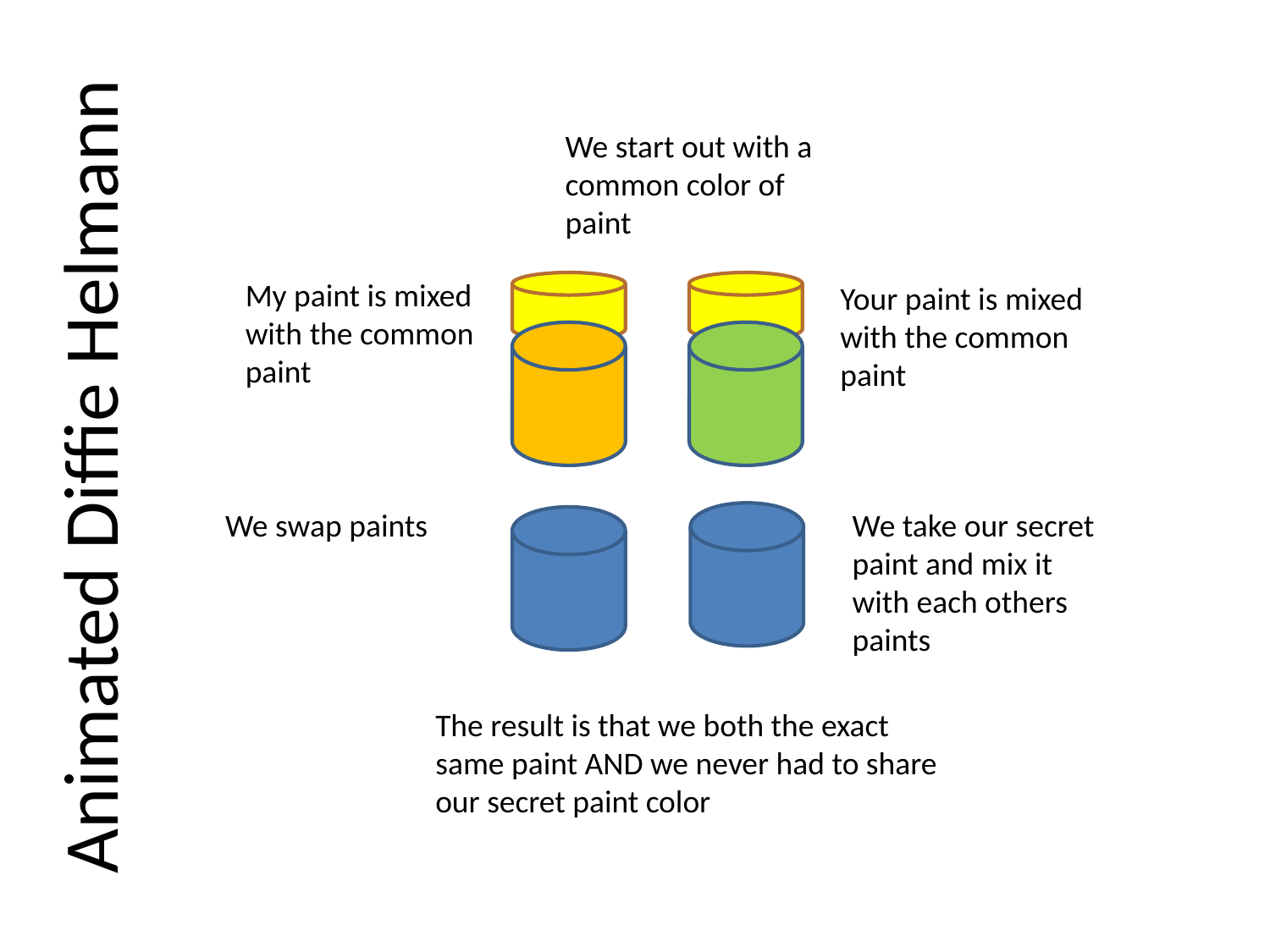

We start out with a common color of paint
My paint is mixed with the common paint

Your paint is mixed with the common paint

Animated Diffie Helmann
We take our secret paint and mix it with each others paints
We swap paints

The result is that we both the exact same paint AND we never had to share our secret paint color